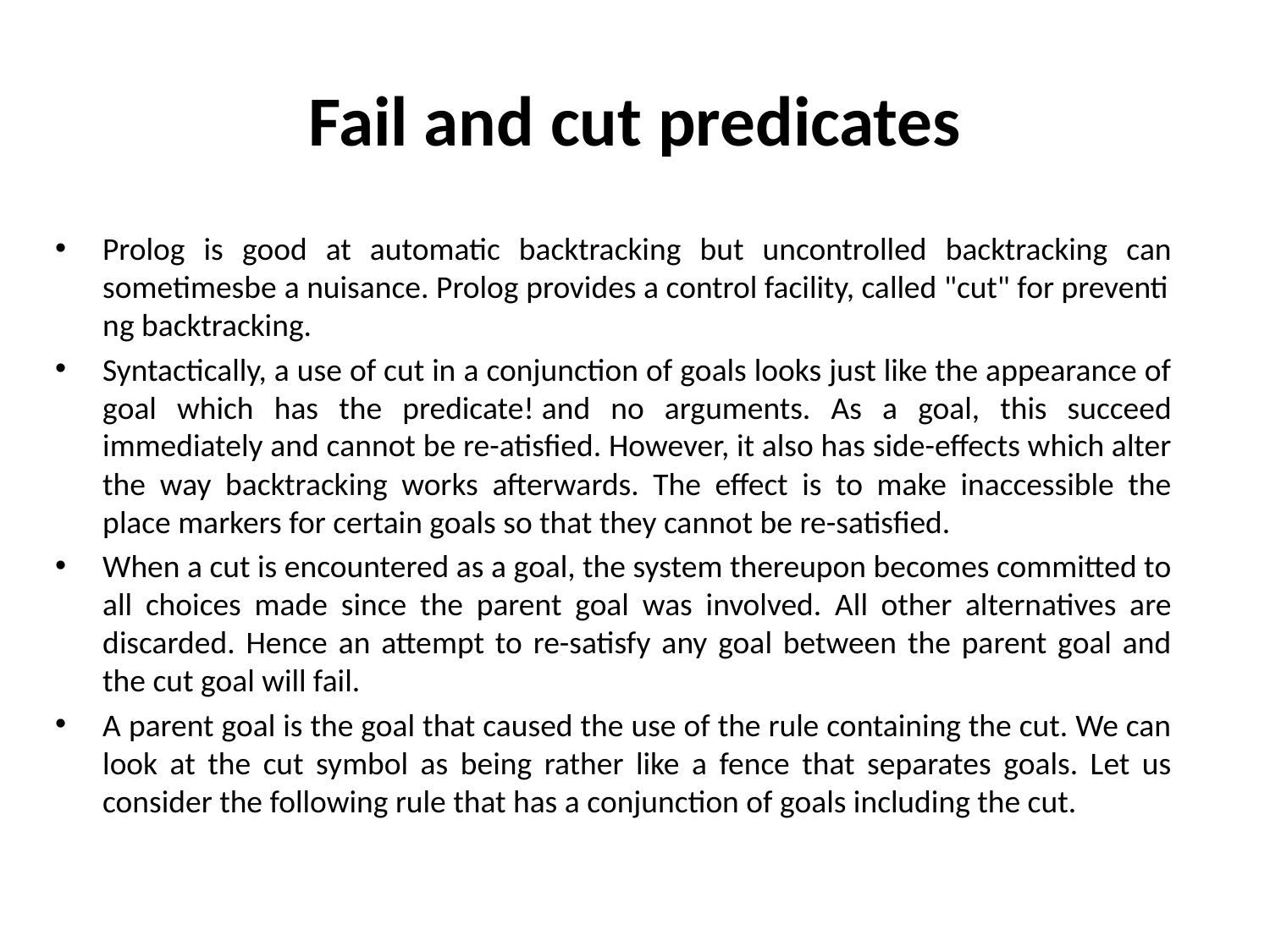

# Fail and cut predicates
Prolog is good at automatic backtracking but uncontrolled backtracking can sometimesbe a nuisance. Prolog provides a control facility, called "cut" for preventing backtracking.
Syntactically, a use of cut in a conjunction of goals looks just like the appearance of goal which has the predicate! and no arguments. As a goal, this succeed immediately and cannot be re-atisfied. However, it also has side-effects which alter the way backtracking works afterwards. The effect is to make inaccessible the place markers for certain goals so that they cannot be re-satisfied.
When a cut is encountered as a goal, the system thereupon becomes committed to all choices made since the parent goal was involved. All other alternatives are discarded. Hence an attempt to re-satisfy any goal between the parent goal and the cut goal will fail.
A parent goal is the goal that caused the use of the rule containing the cut. We can look at the cut symbol as being rather like a fence that separates goals. Let us consider the following rule that has a conjunction of goals including the cut.